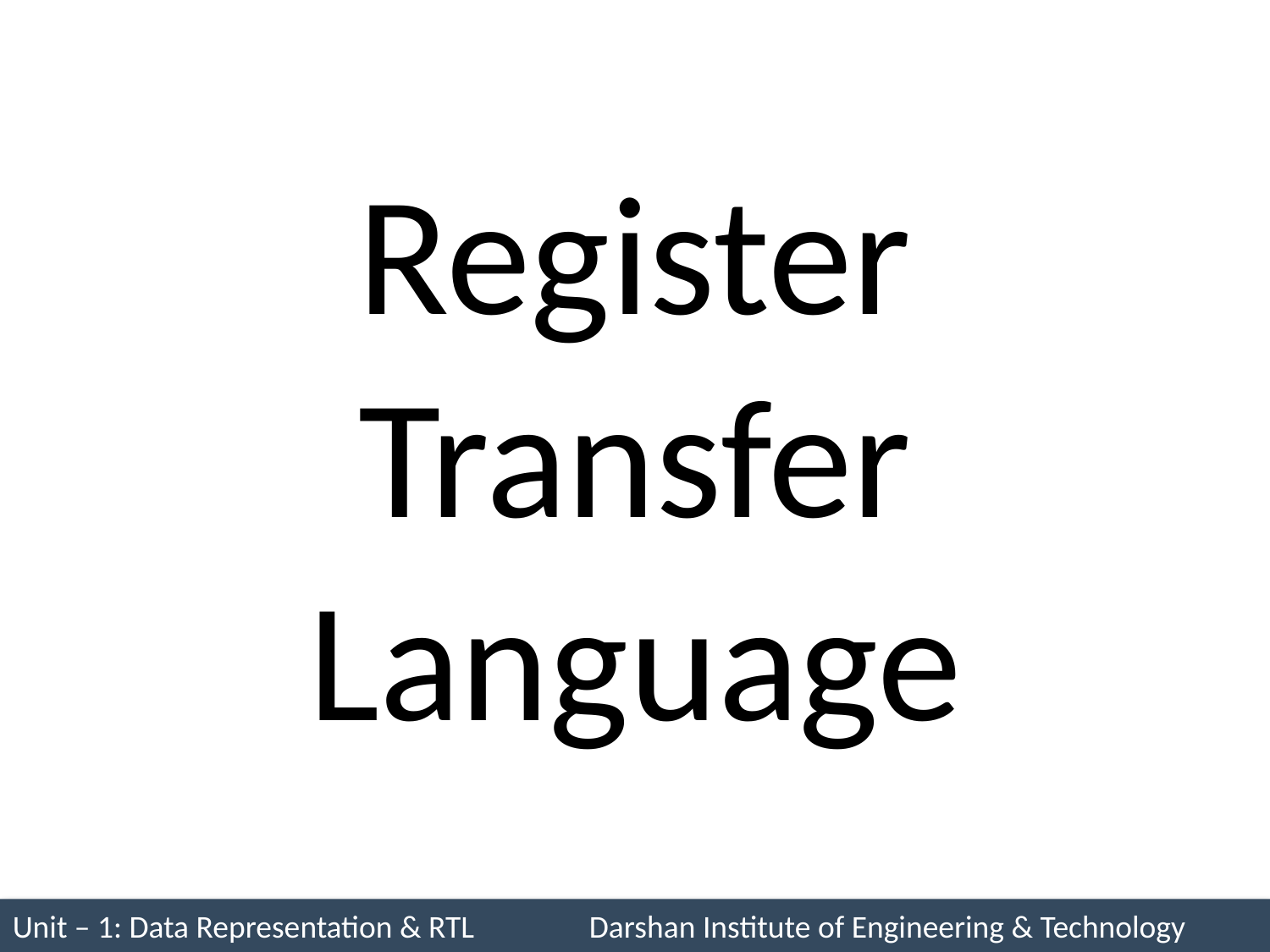

# Register Transfer Language
Unit – 1: Data Representation & RTL                Darshan Institute of Engineering & Technology